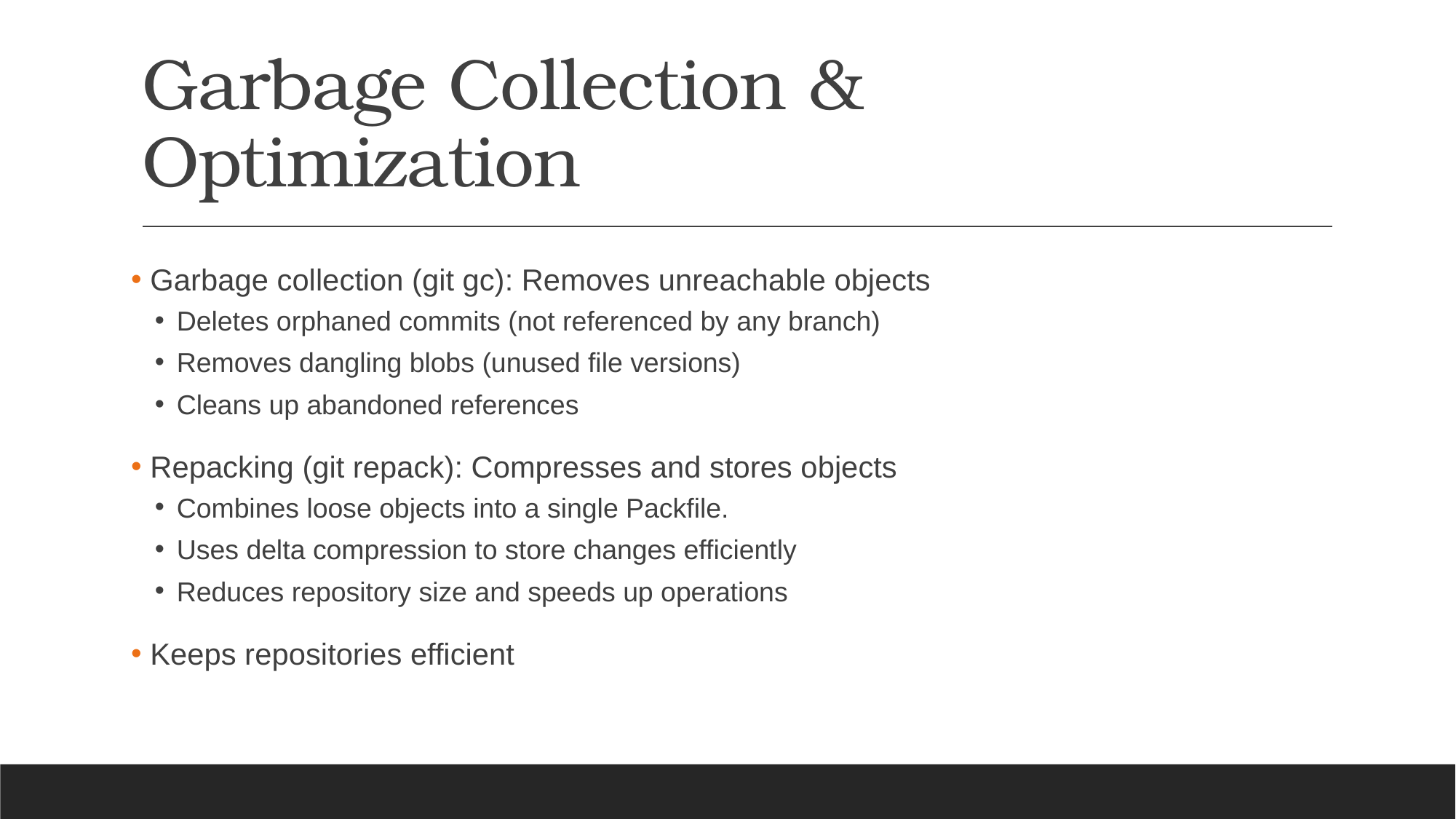

# Garbage Collection & Optimization
 Garbage collection (git gc): Removes unreachable objects
Deletes orphaned commits (not referenced by any branch)
Removes dangling blobs (unused file versions)
Cleans up abandoned references
 Repacking (git repack): Compresses and stores objects
Combines loose objects into a single Packfile.
Uses delta compression to store changes efficiently
Reduces repository size and speeds up operations
 Keeps repositories efficient